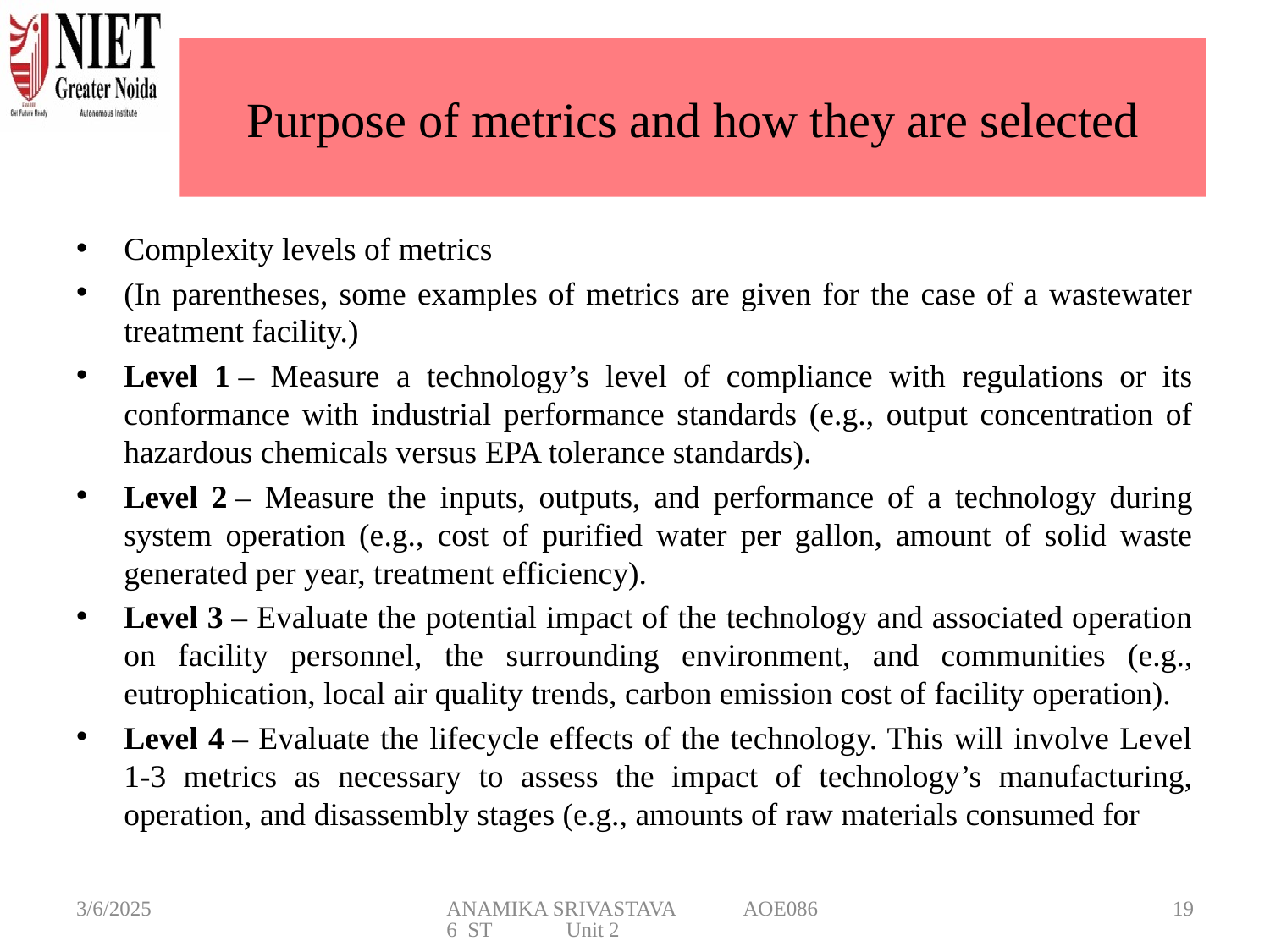

# Purpose of metrics and how they are selected
Complexity levels of metrics
(In parentheses, some examples of metrics are given for the case of a wastewater treatment facility.)
Level 1 – Measure a technology’s level of compliance with regulations or its conformance with industrial performance standards (e.g., output concentration of hazardous chemicals versus EPA tolerance standards).
Level 2 – Measure the inputs, outputs, and performance of a technology during system operation (e.g., cost of purified water per gallon, amount of solid waste generated per year, treatment efficiency).
Level 3 – Evaluate the potential impact of the technology and associated operation on facility personnel, the surrounding environment, and communities (e.g., eutrophication, local air quality trends, carbon emission cost of facility operation).
Level 4 – Evaluate the lifecycle effects of the technology. This will involve Level 1-3 metrics as necessary to assess the impact of technology’s manufacturing, operation, and disassembly stages (e.g., amounts of raw materials consumed for
3/6/2025
ANAMIKA SRIVASTAVA             AOE0866  ST              Unit 2
19